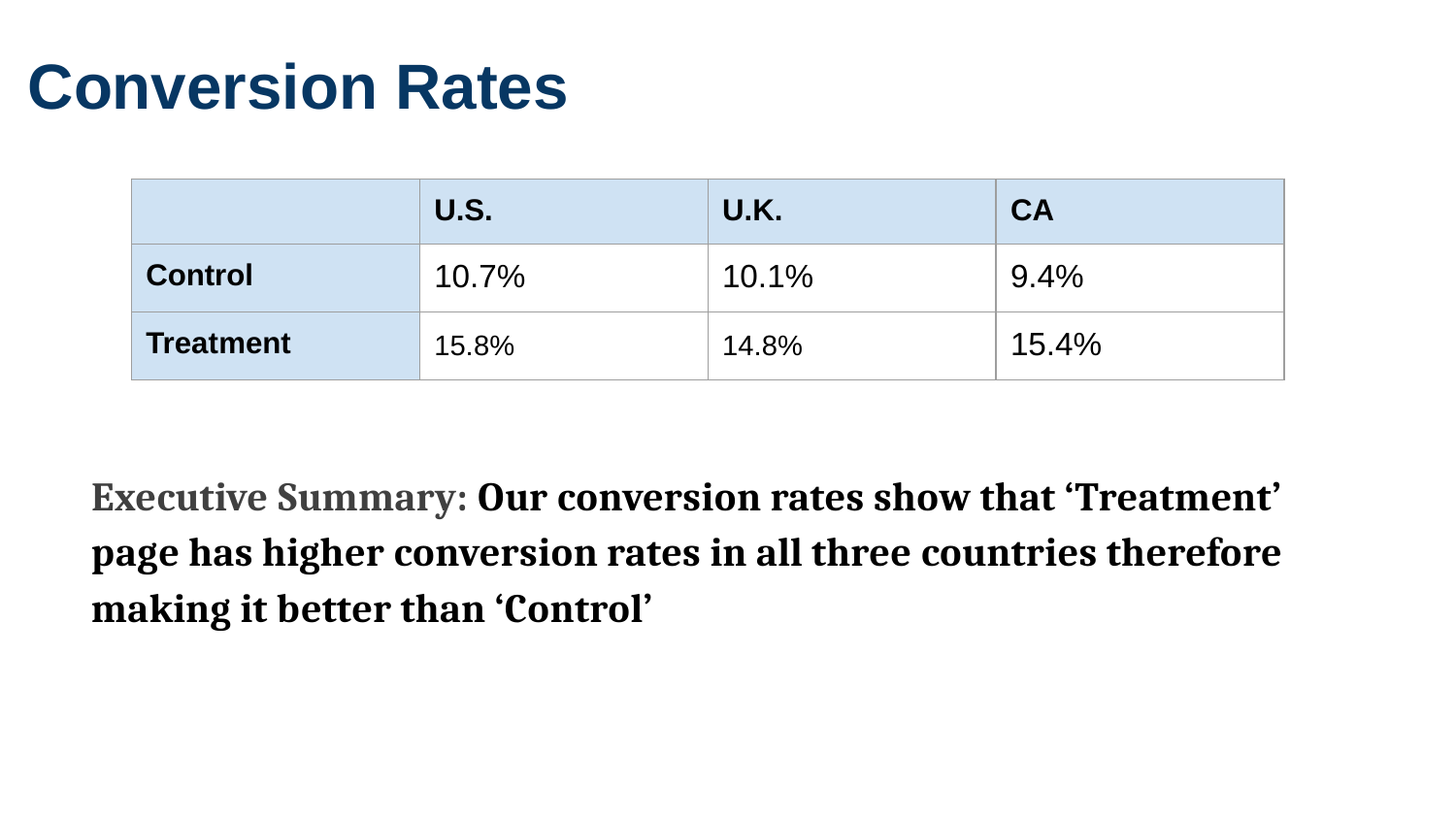

Conversion Rates
|  | U.S. | U.K. | CA |
| --- | --- | --- | --- |
| Control | 10.7% | 10.1% | 9.4% |
| Treatment | 15.8% | 14.8% | 15.4% |
Executive Summary: Our conversion rates show that ‘Treatment’ page has higher conversion rates in all three countries therefore making it better than ‘Control’